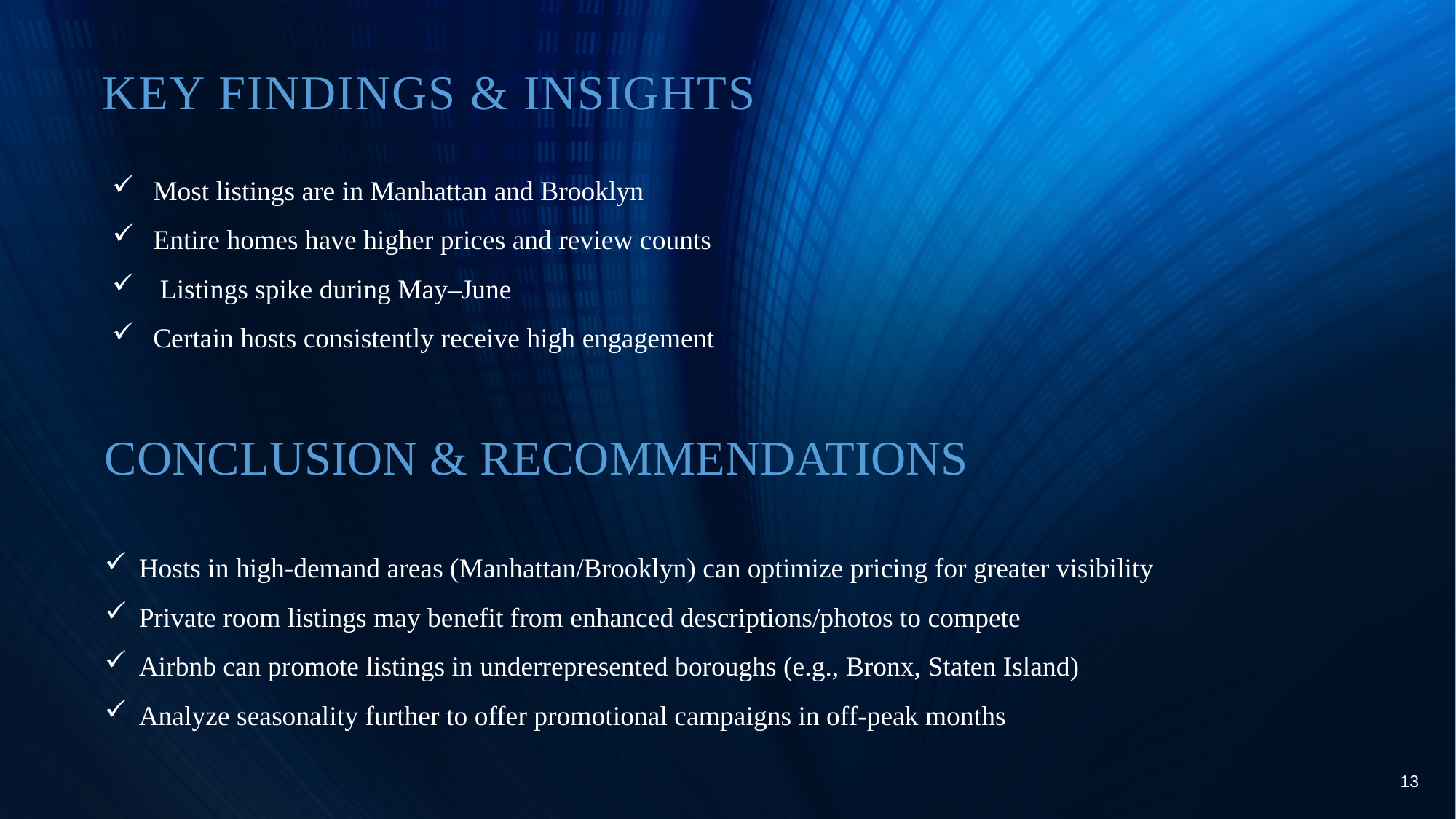

# KEY FINDINGS & INSIGHTS
 Most listings are in Manhattan and Brooklyn
 Entire homes have higher prices and review counts
  Listings spike during May–June
 Certain hosts consistently receive high engagement
CONCLUSION & RECOMMENDATIONS

Hosts in high-demand areas (Manhattan/Brooklyn) can optimize pricing for greater visibility
Private room listings may benefit from enhanced descriptions/photos to compete
Airbnb can promote listings in underrepresented boroughs (e.g., Bronx, Staten Island)
Analyze seasonality further to offer promotional campaigns in off-peak months
13